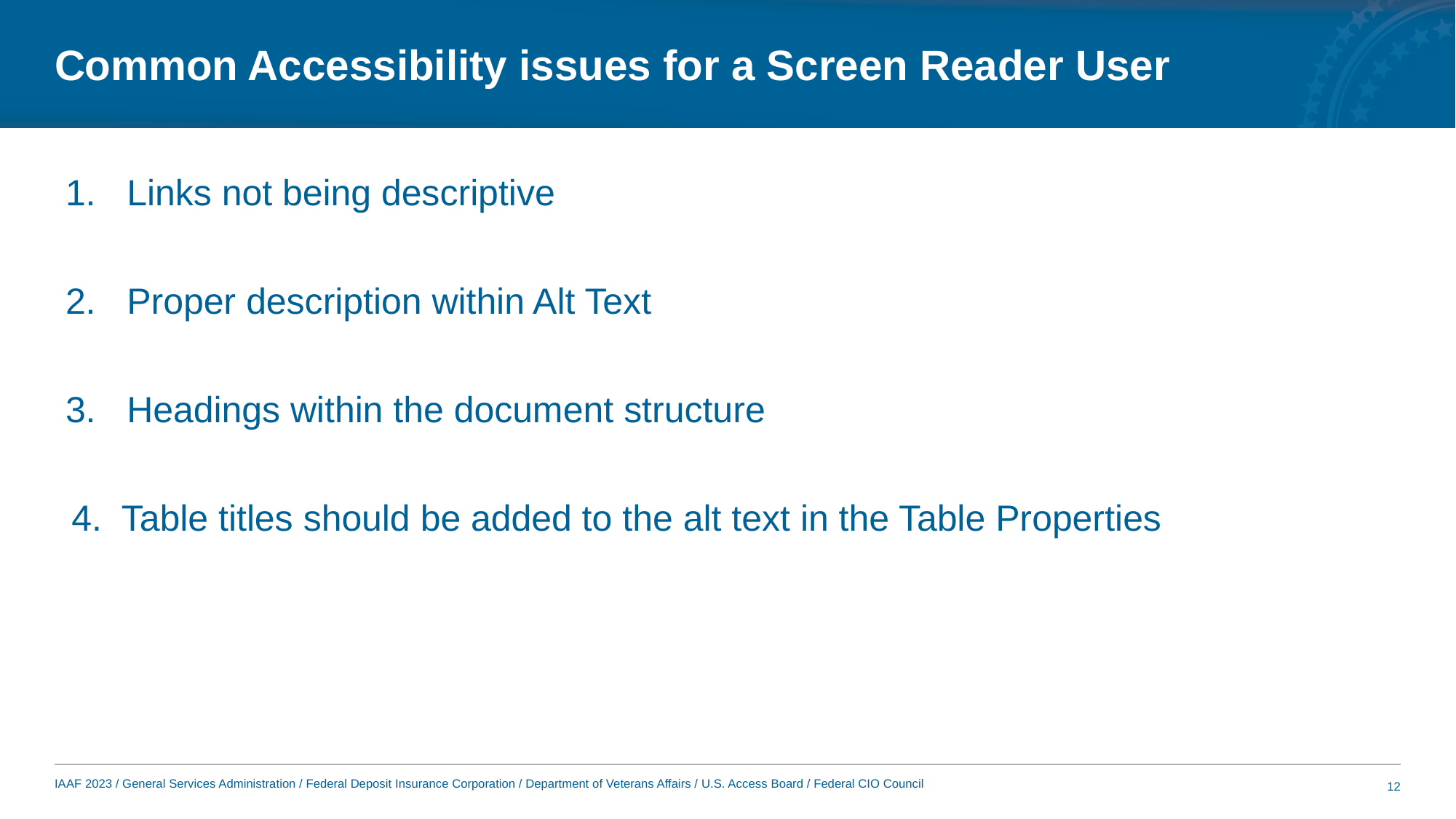

# Common Accessibility issues for a Screen Reader User
Links not being descriptive

Proper description within Alt Text

Headings within the document structure

4.  Table titles should be added to the alt text in the Table Properties

12